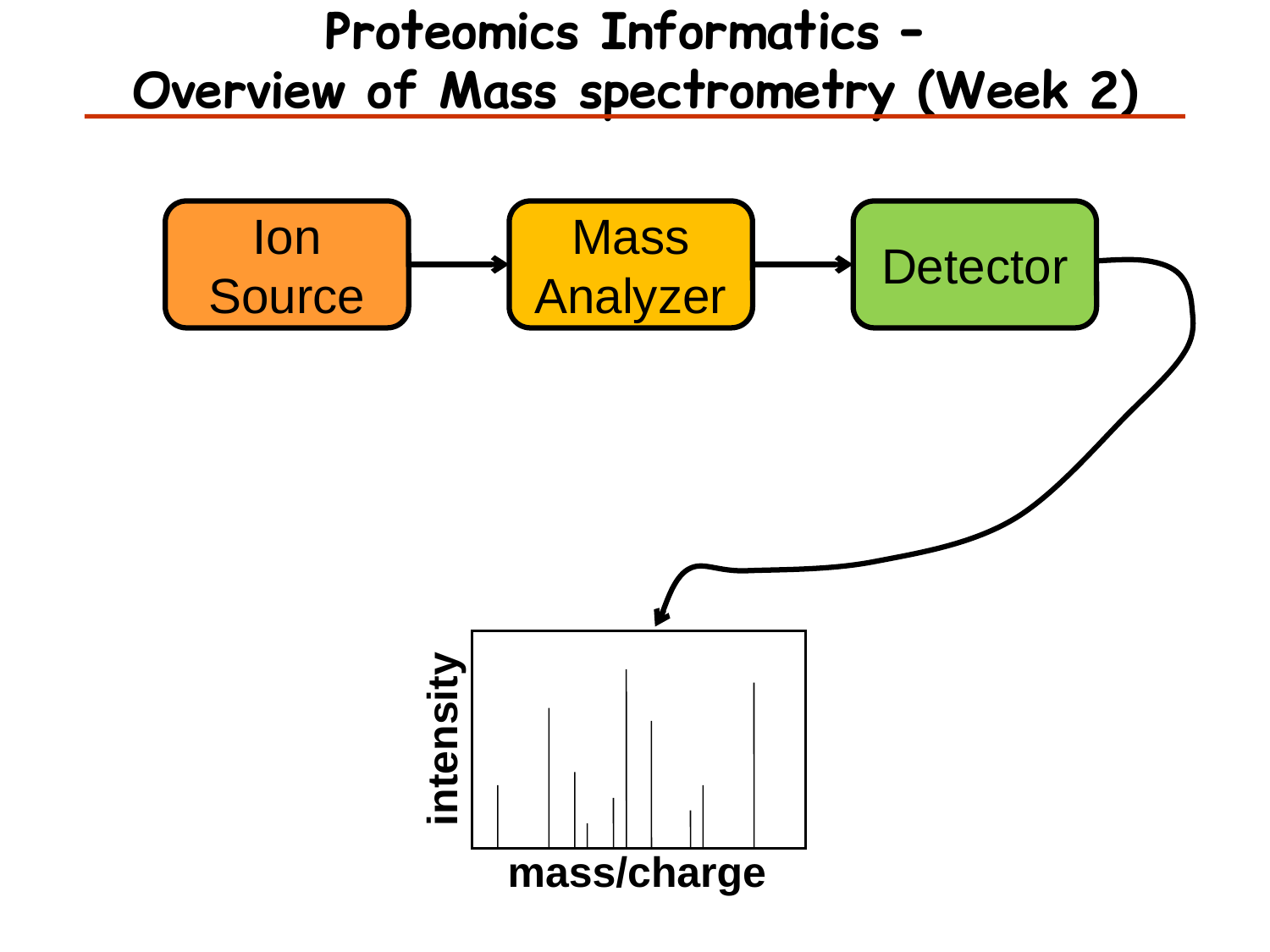

Proteomics Informatics –
Overview of Mass spectrometry (Week 2)

Ion Source
Mass Analyzer
Detector

intensity
mass/charge